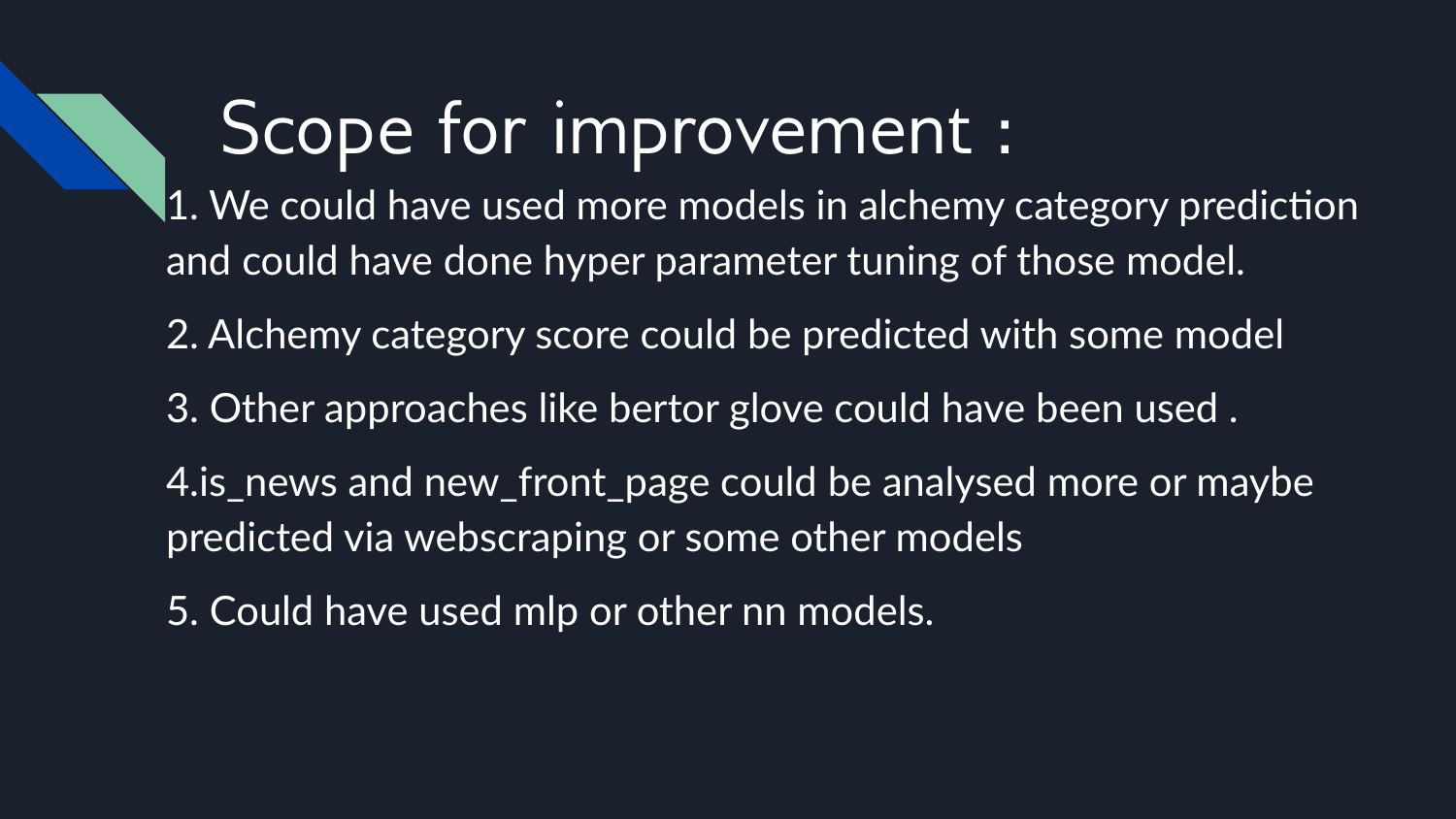

# Scope for improvement :

1. We could have used more models in alchemy category prediction and could have done hyper parameter tuning of those model.
2. Alchemy category score could be predicted with some model
3. Other approaches like bertor glove could have been used .
4.is_news and new_front_page could be analysed more or maybe predicted via webscraping or some other models
5. Could have used mlp or other nn models.